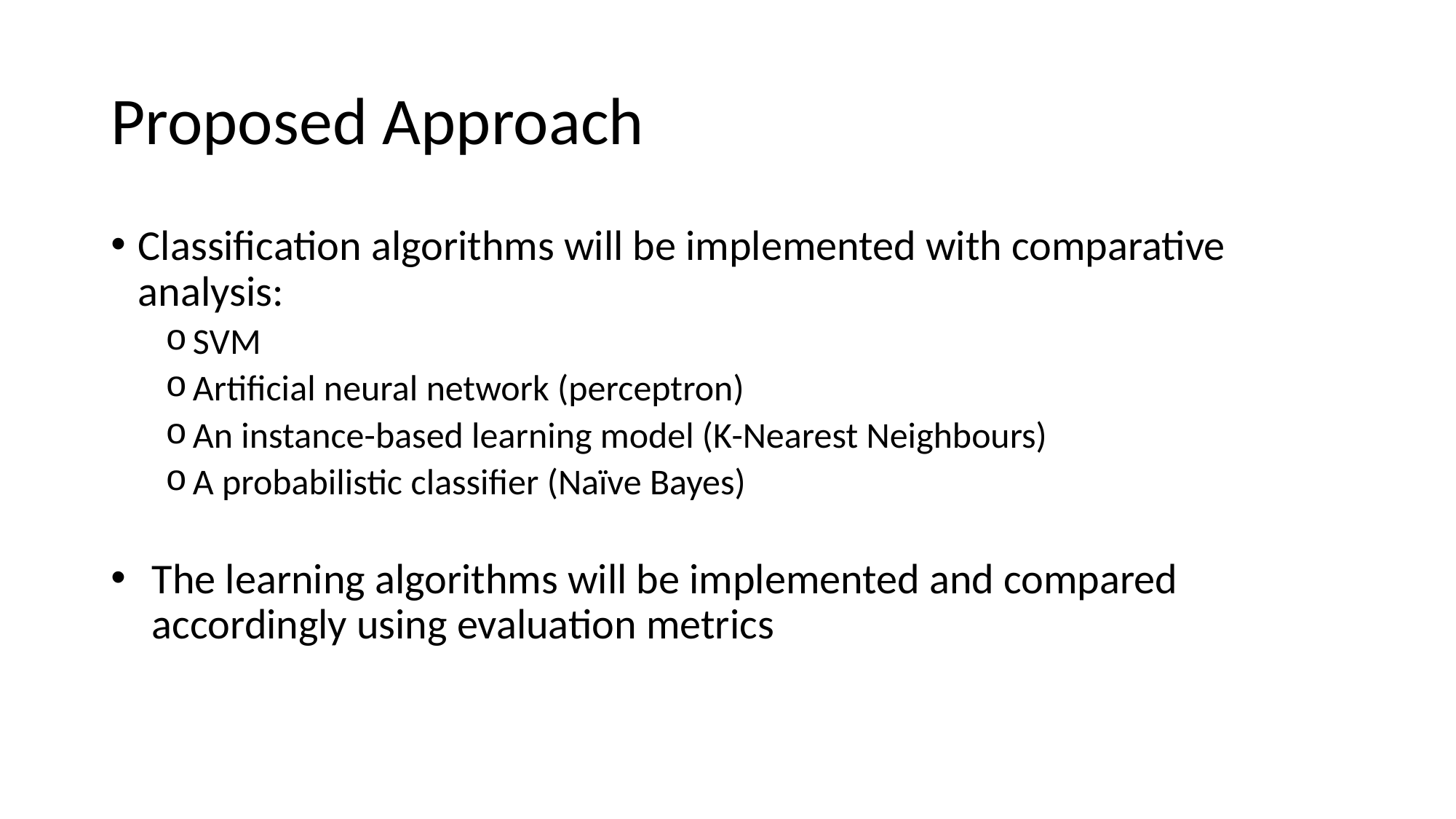

# Proposed Approach
Classification algorithms will be implemented with comparative analysis:
SVM
Artificial neural network (perceptron)
An instance-based learning model (K-Nearest Neighbours)
A probabilistic classifier (Naïve Bayes)

The learning algorithms will be implemented and compared accordingly using evaluation metrics